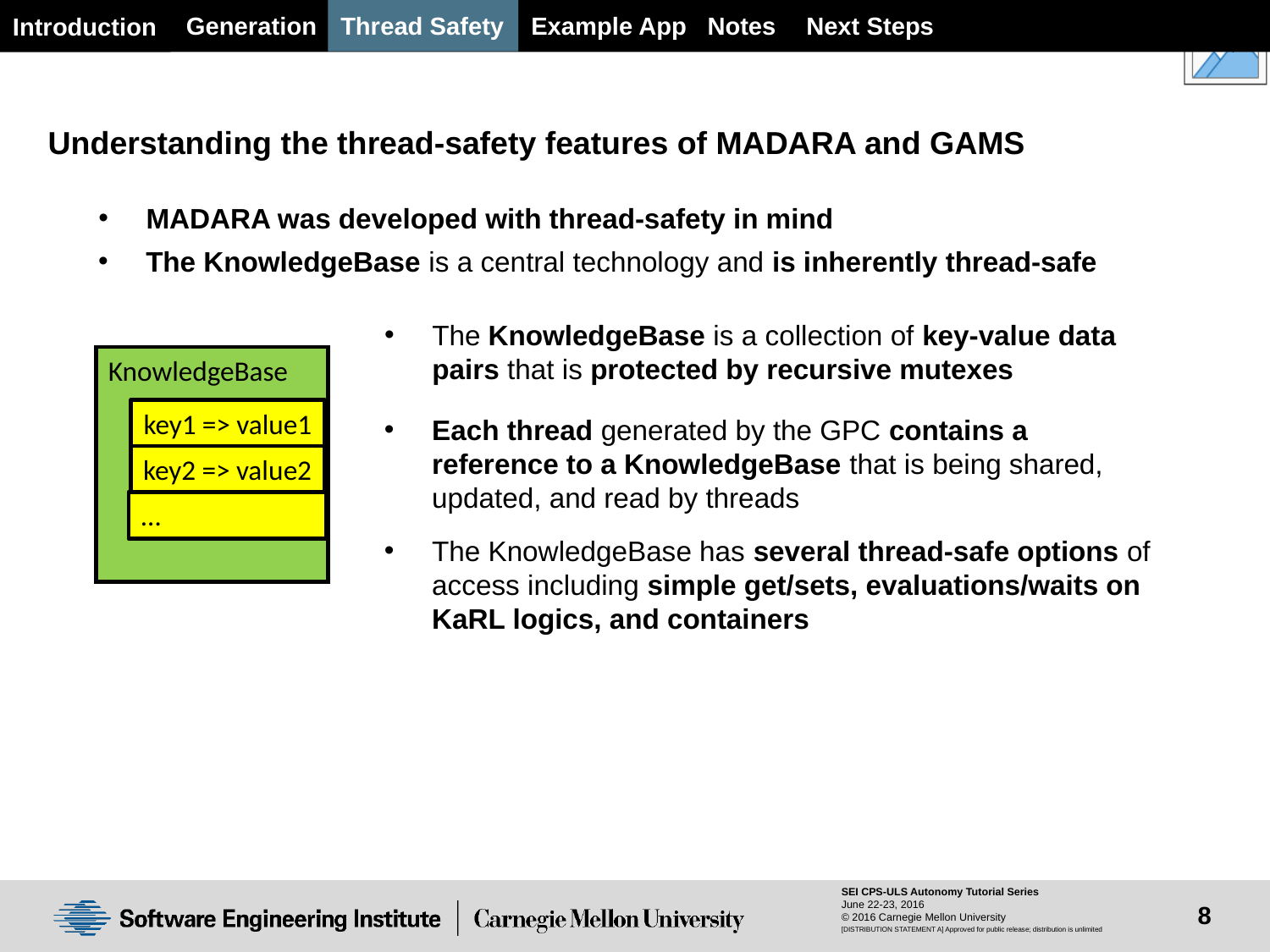

Generation
Thread Safety
Example App
Next Steps
Notes
Introduction

Understanding the thread-safety features of MADARA and GAMS
MADARA was developed with thread-safety in mind
The KnowledgeBase is a central technology and is inherently thread-safe

The KnowledgeBase is a collection of key-value data pairs that is protected by recursive mutexes
KnowledgeBase
key1 => value1
Each thread generated by the GPC contains a reference to a KnowledgeBase that is being shared, updated, and read by threads
key2 => value2
…
The KnowledgeBase has several thread-safe options of access including simple get/sets, evaluations/waits on KaRL logics, and containers